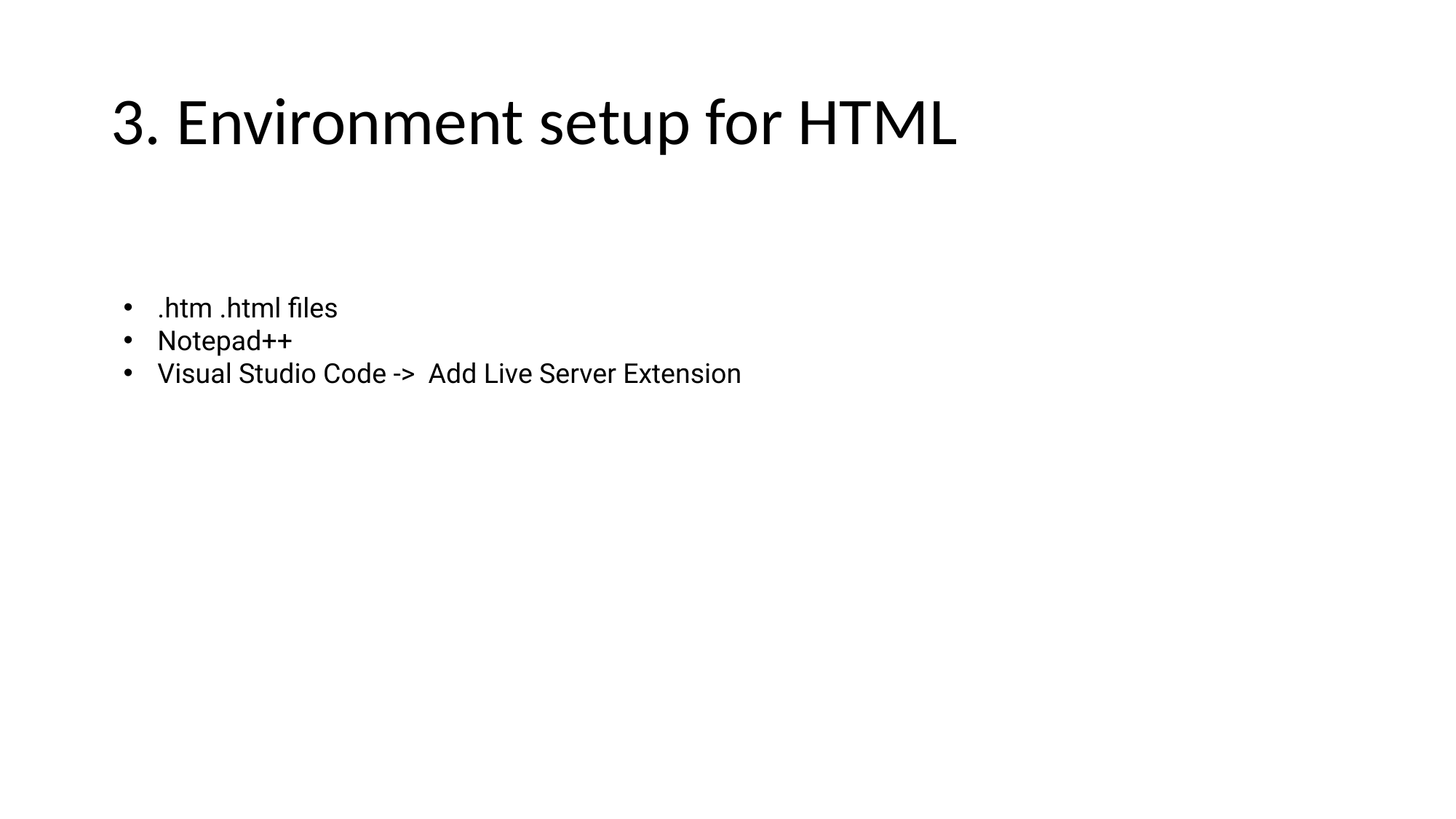

# 3. Environment setup for HTML

.htm .html files
Notepad++
Visual Studio Code ->  Add Live Server Extension